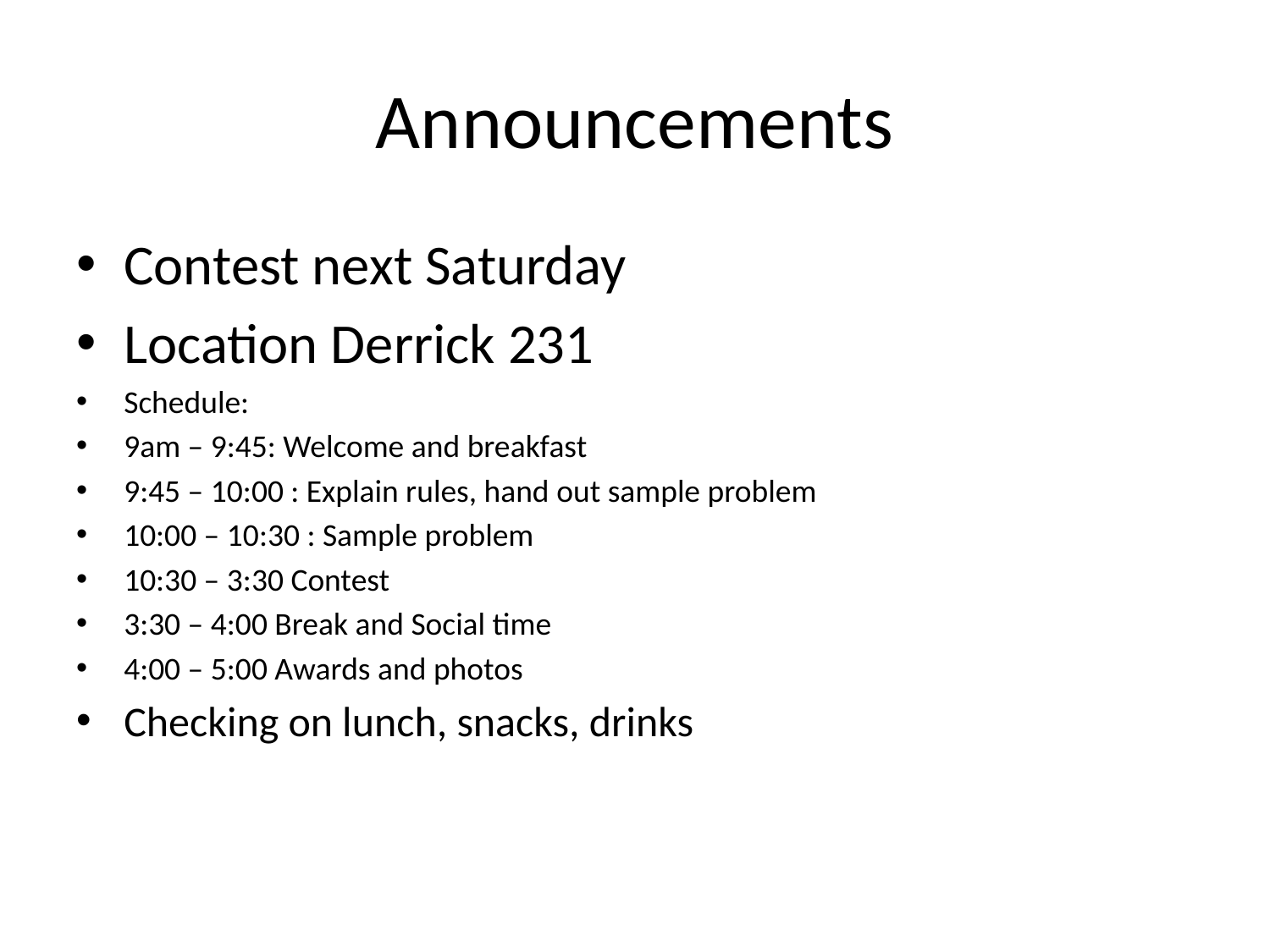

# Announcements
Contest next Saturday
Location Derrick 231
Schedule:
9am – 9:45: Welcome and breakfast
9:45 – 10:00 : Explain rules, hand out sample problem
10:00 – 10:30 : Sample problem
10:30 – 3:30 Contest
3:30 – 4:00 Break and Social time
4:00 – 5:00 Awards and photos
Checking on lunch, snacks, drinks